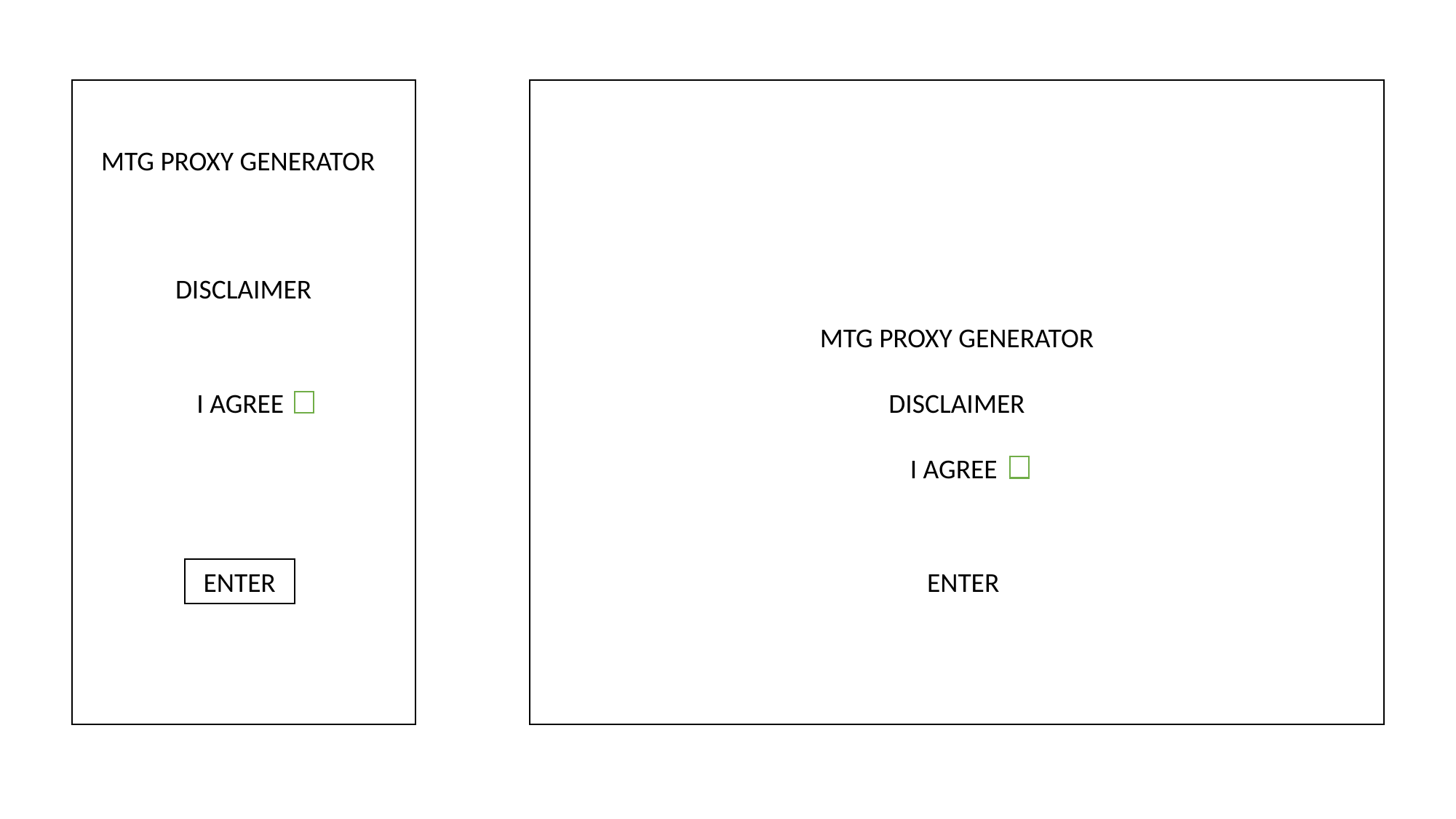

I AGREE
MTG PROXY GENERATOR

DISCLAIMER

I AGREE
MTG PROXY GENERATOR
DISCLAIMER

ENTER

ENTER